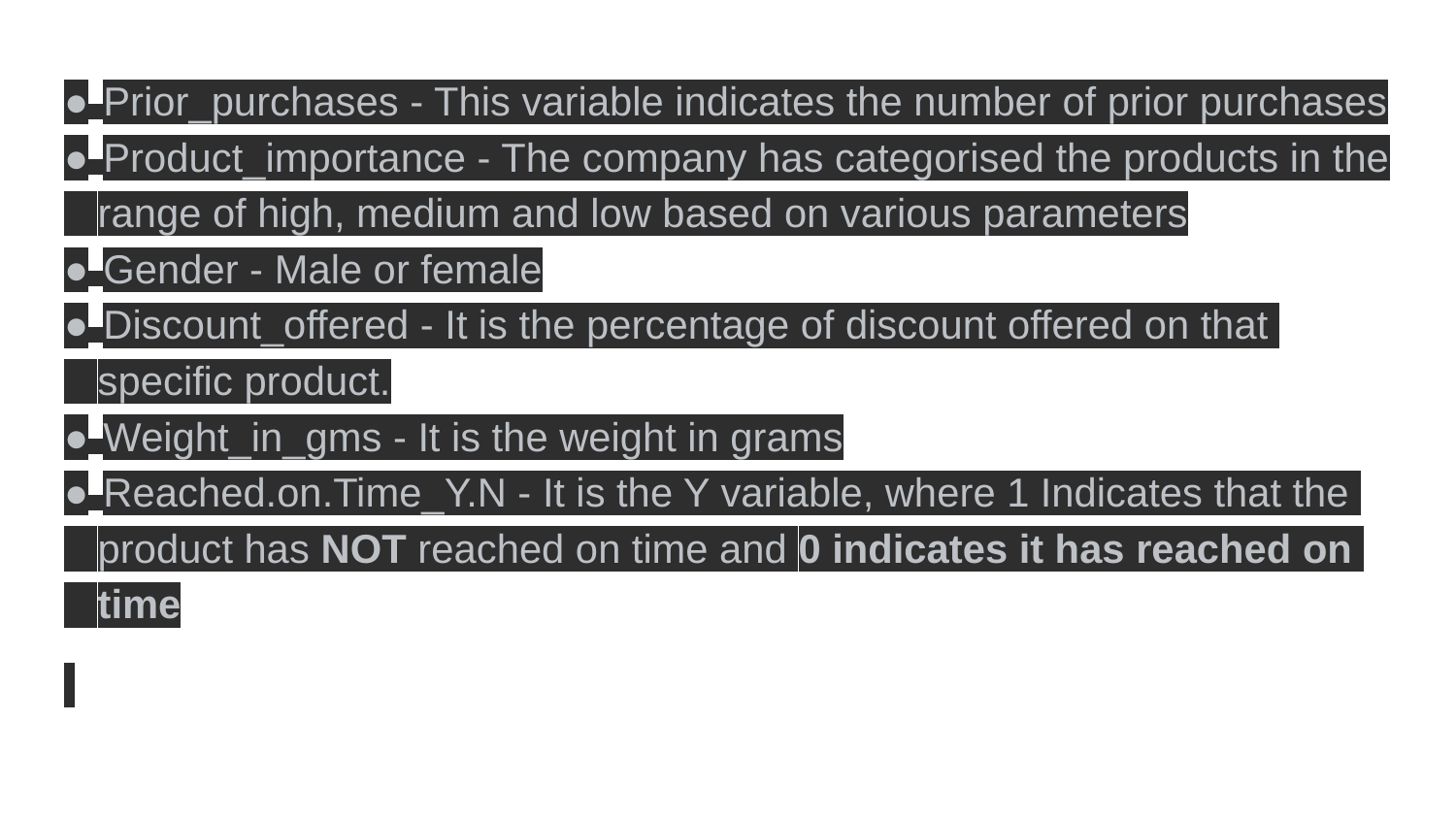

●    Prior_purchases - This variable indicates the number of prior purchases
●    Product_importance - The company has categorised the products in the
   range of high, medium and low based on various parameters
●    Gender - Male or female
●    Discount_offered - It is the percentage of discount offered on that
   specific product.
●    Weight_in_gms - It is the weight in grams
●    Reached.on.Time_Y.N - It is the Y variable, where 1 Indicates that the
   product has NOT reached on time and 0 indicates it has reached on
   time